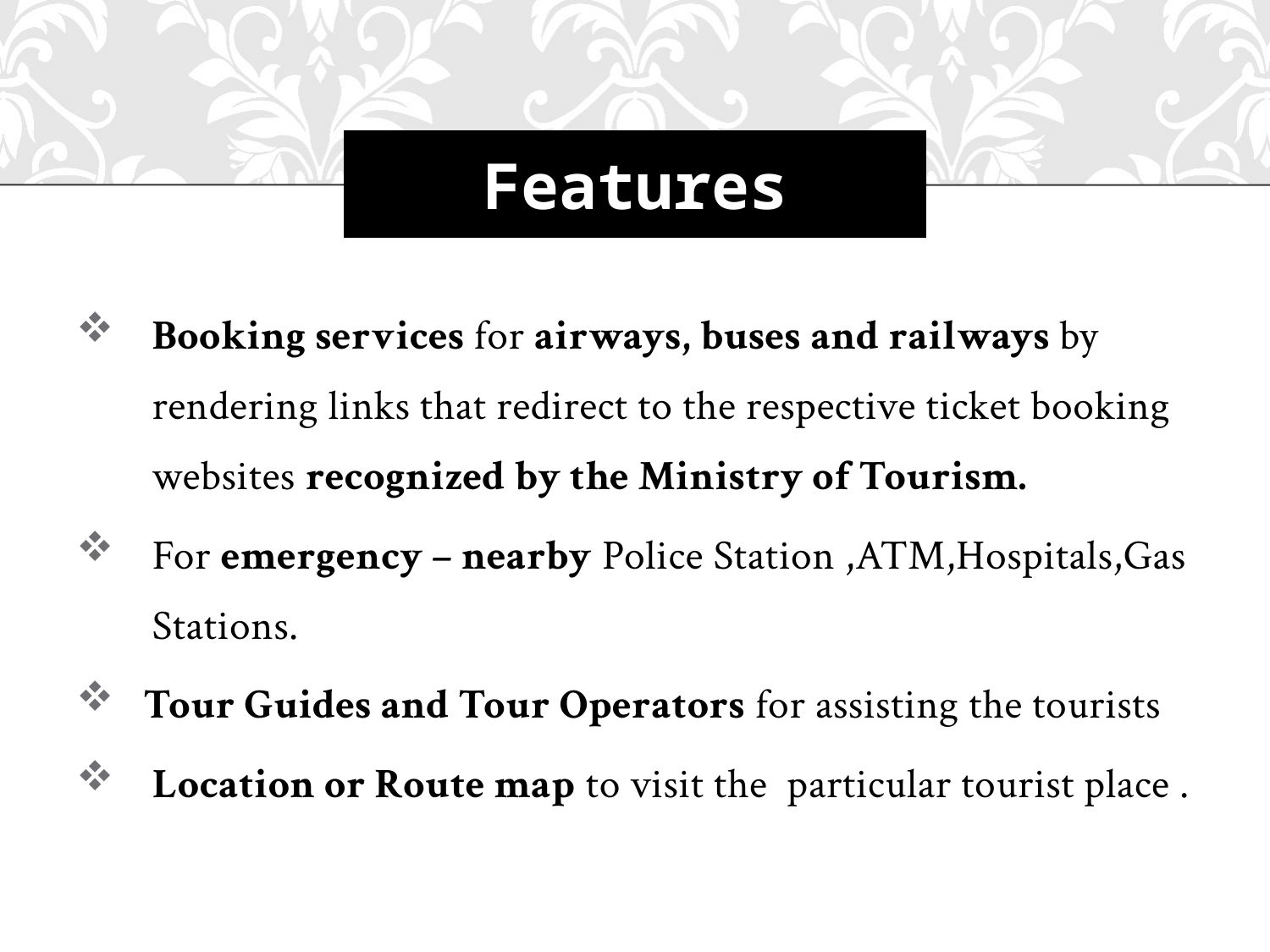

# Features
Booking services for airways, buses and railways by rendering links that redirect to the respective ticket booking websites recognized by the Ministry of Tourism.
For emergency – nearby Police Station ,ATM,Hospitals,Gas Stations.
Tour Guides and Tour Operators for assisting the tourists
 Location or Route map to visit the  particular tourist place .